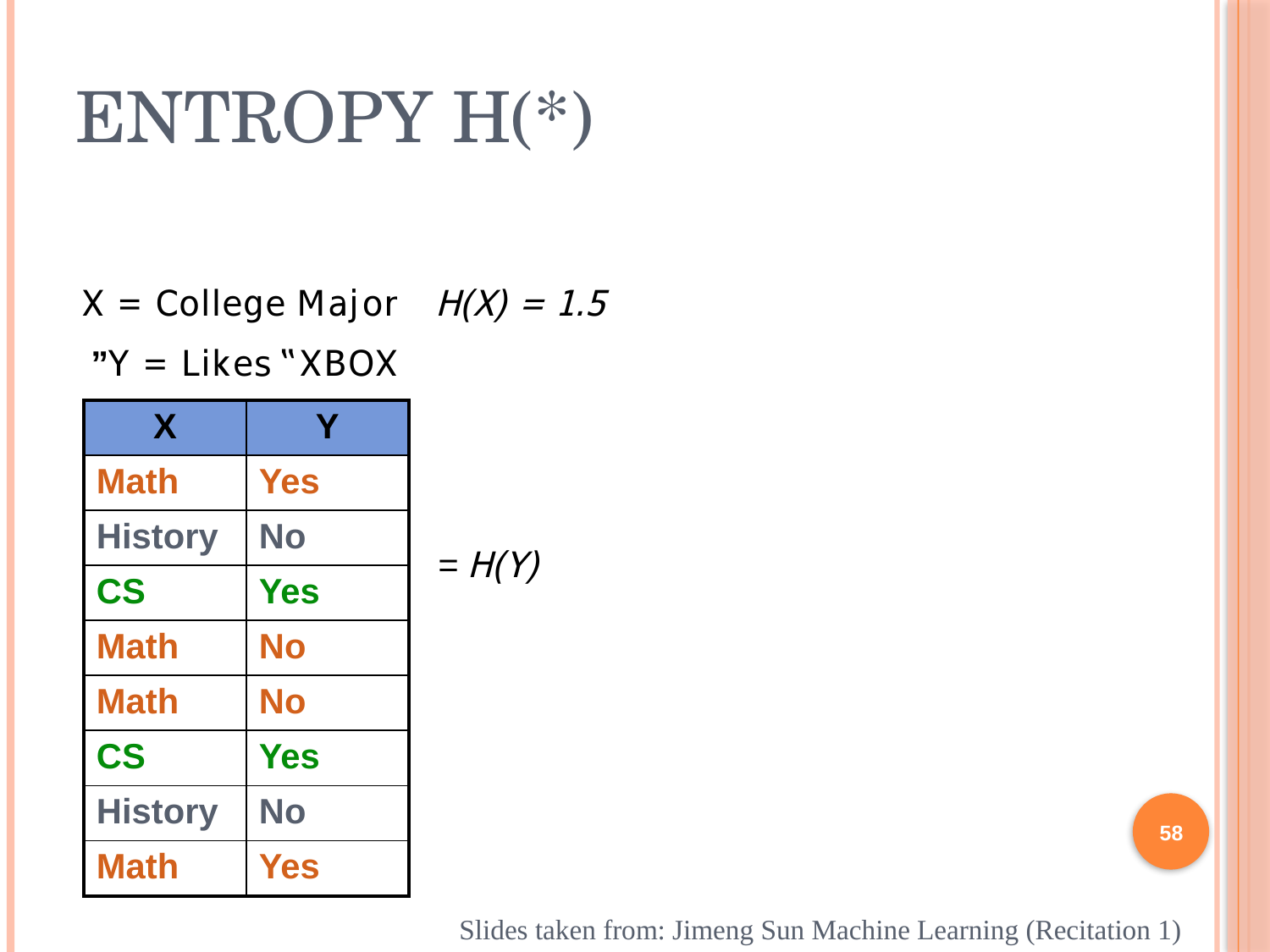

# Entropy H(*)
X = College Major
Y = Likes “XBOX”

H(X) = 1.5
| X | Y |
| --- | --- |
| Math | Yes |
| History | No |
| CS | Yes |
| Math | No |
| Math | No |
| CS | Yes |
| History | No |
| Math | Yes |
H(Y) =
58
58
Slides taken from: Jimeng Sun Machine Learning (Recitation 1)